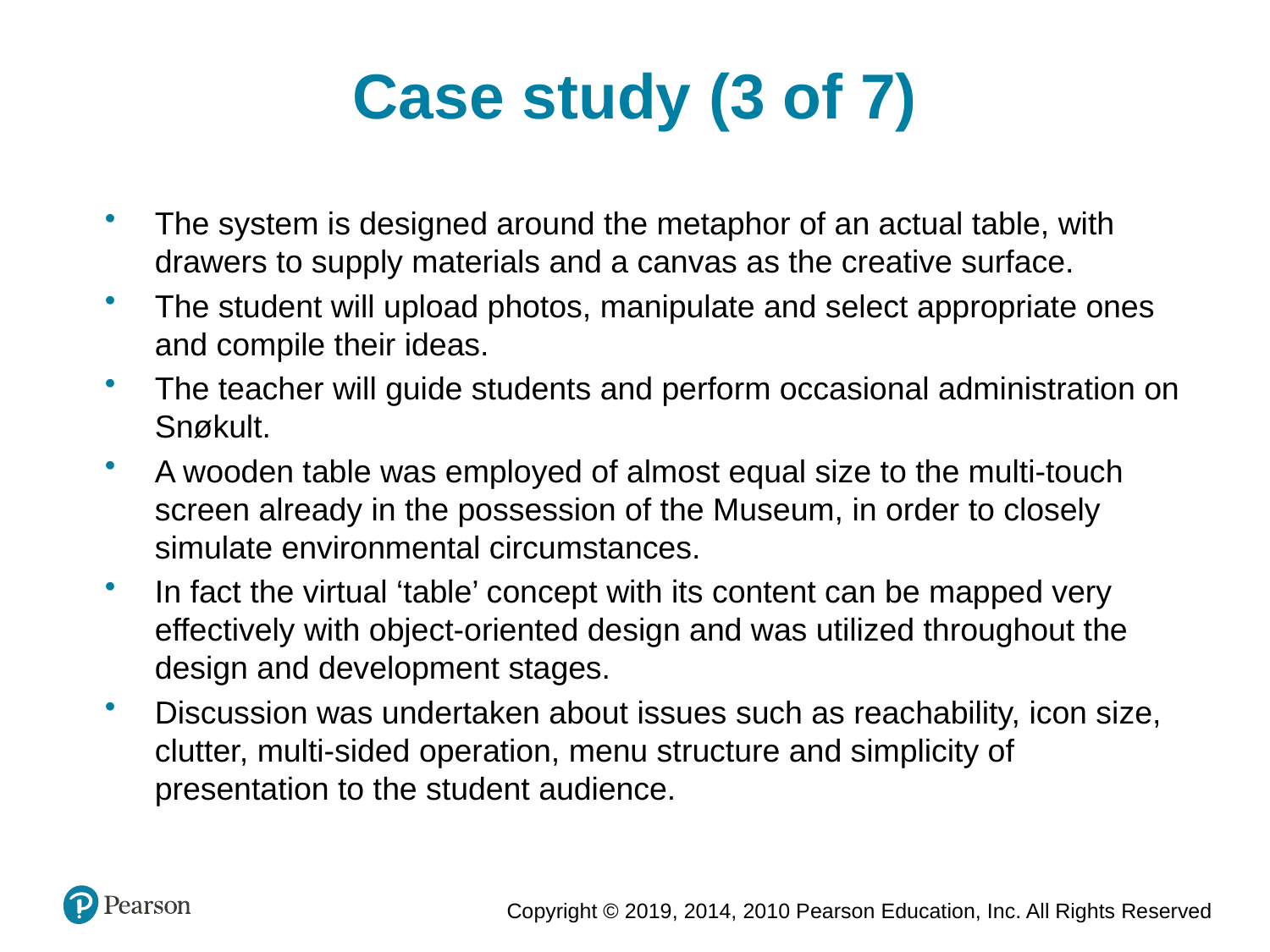

Case study (3 of 7)
The system is designed around the metaphor of an actual table, with drawers to supply materials and a canvas as the creative surface.
The student will upload photos, manipulate and select appropriate ones and compile their ideas.
The teacher will guide students and perform occasional administration on Snøkult.
A wooden table was employed of almost equal size to the multi-touch screen already in the possession of the Museum, in order to closely simulate environmental circumstances.
In fact the virtual ‘table’ concept with its content can be mapped very effectively with object-oriented design and was utilized throughout the design and development stages.
Discussion was undertaken about issues such as reachability, icon size, clutter, multi-sided operation, menu structure and simplicity of presentation to the student audience.